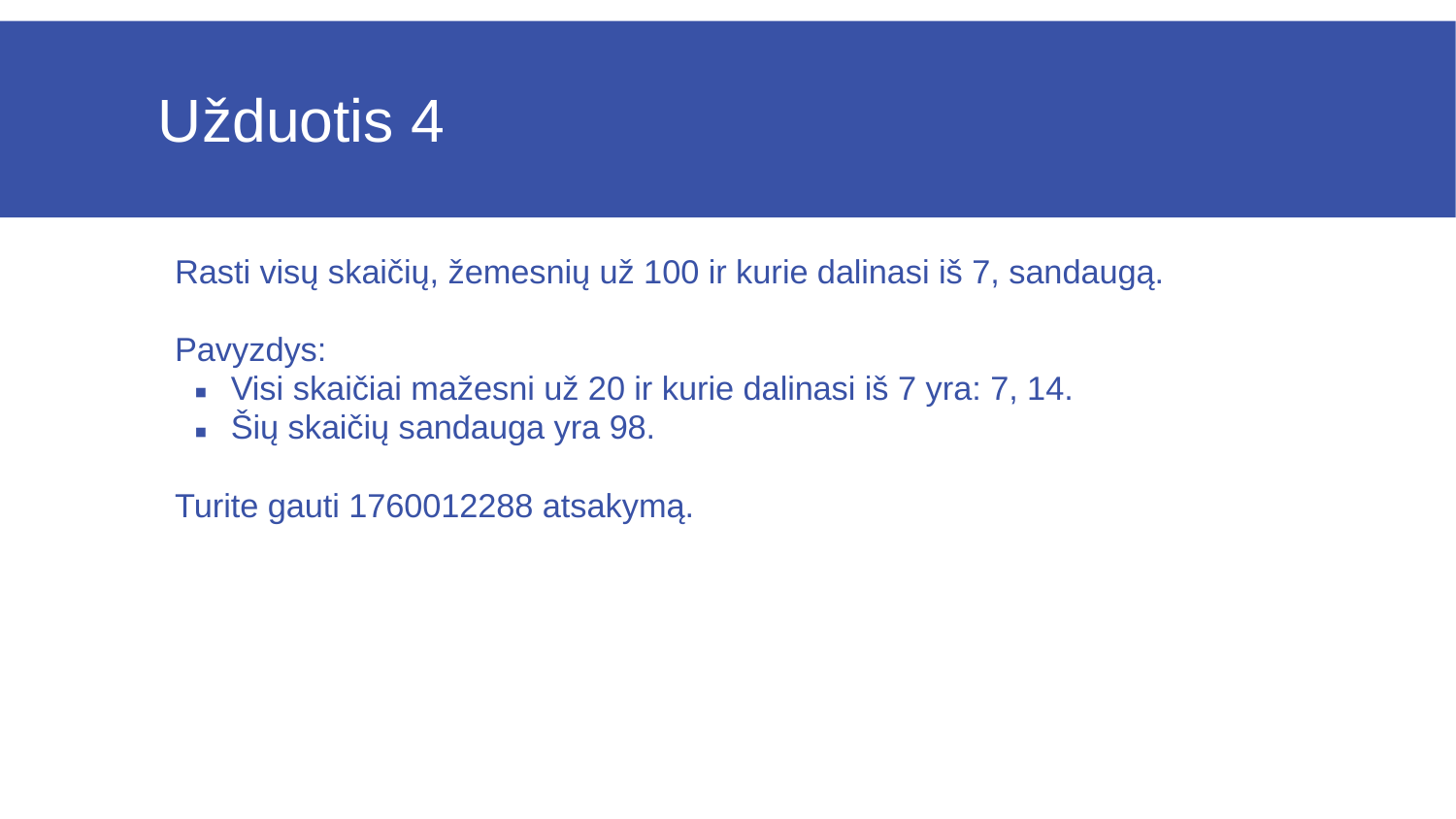

# Užduotis 4
Rasti visų skaičių, žemesnių už 100 ir kurie dalinasi iš 7, sandaugą.

Pavyzdys:
Visi skaičiai mažesni už 20 ir kurie dalinasi iš 7 yra: 7, 14.
Šių skaičių sandauga yra 98.

Turite gauti 1760012288 atsakymą.